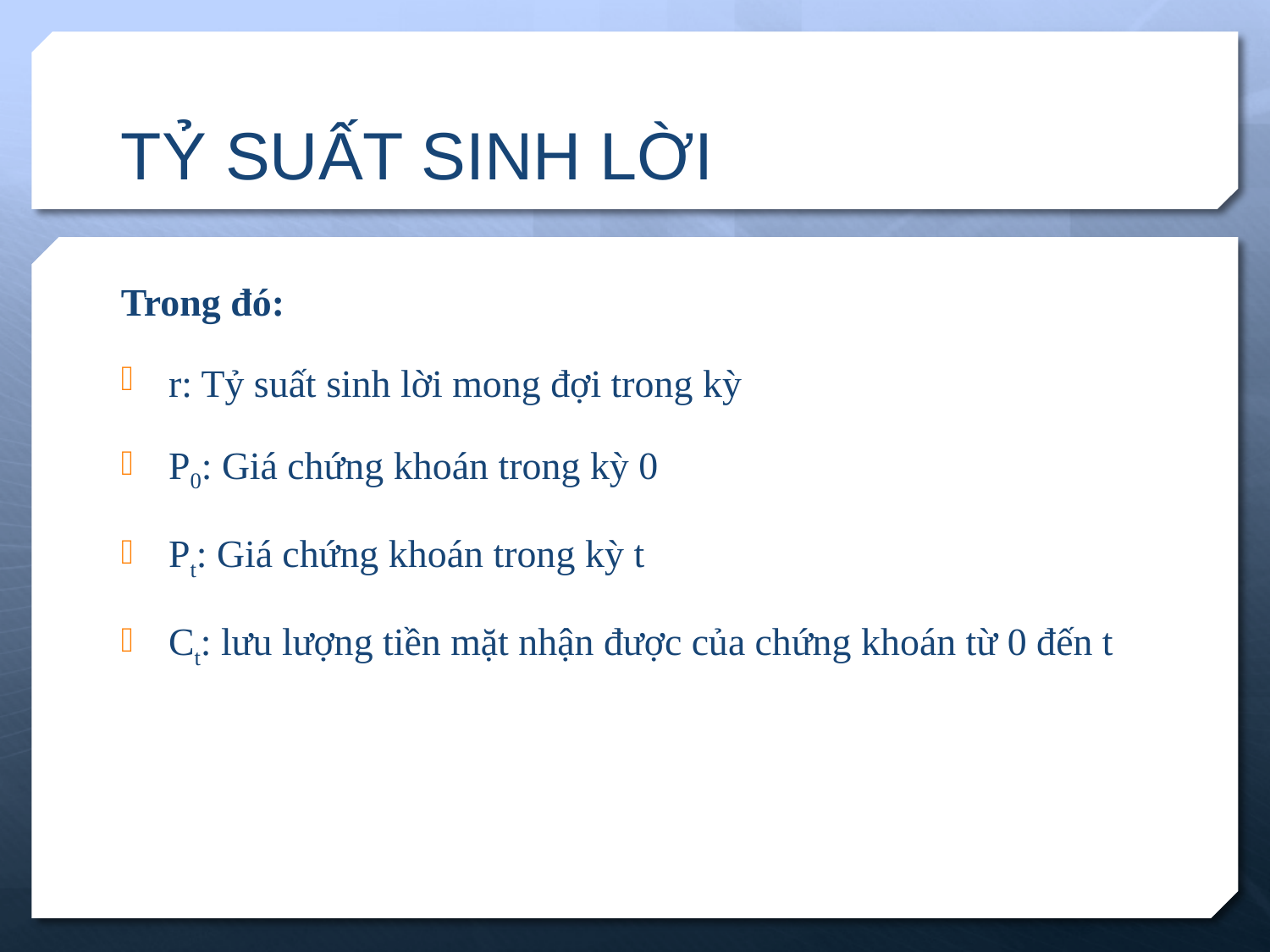

# TỶ SUẤT SINH LỜI
Trong đó:
r: Tỷ suất sinh lời mong đợi trong kỳ
P0: Giá chứng khoán trong kỳ 0
Pt: Giá chứng khoán trong kỳ t
Ct: lưu lượng tiền mặt nhận được của chứng khoán từ 0 đến t